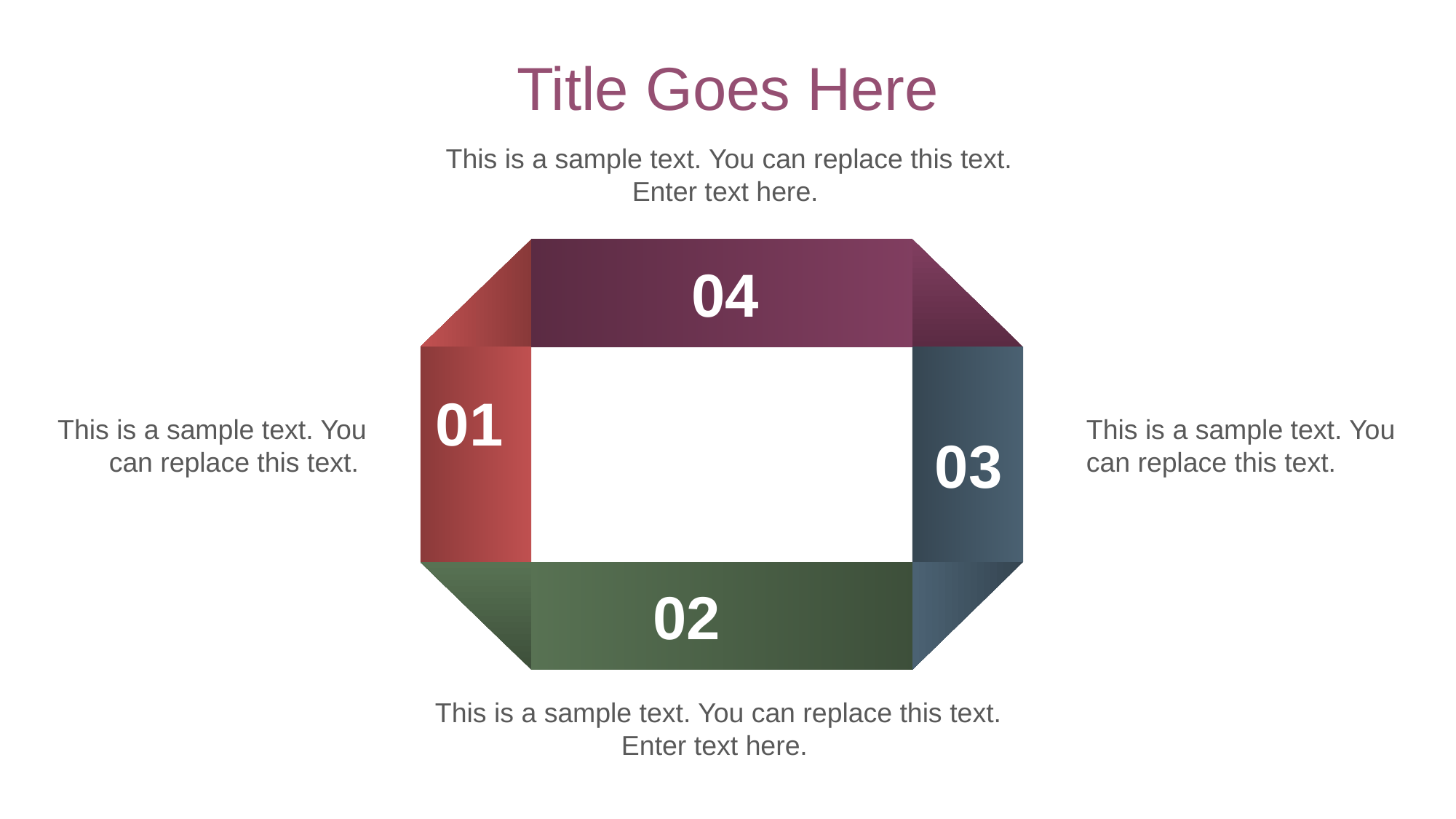

Title Goes Here
This is a sample text. You can replace this text. Enter text here.

04

01
This is a sample text. You can replace this text.
This is a sample text. You can replace this text.
03

02
This is a sample text. You can replace this text. Enter text here.